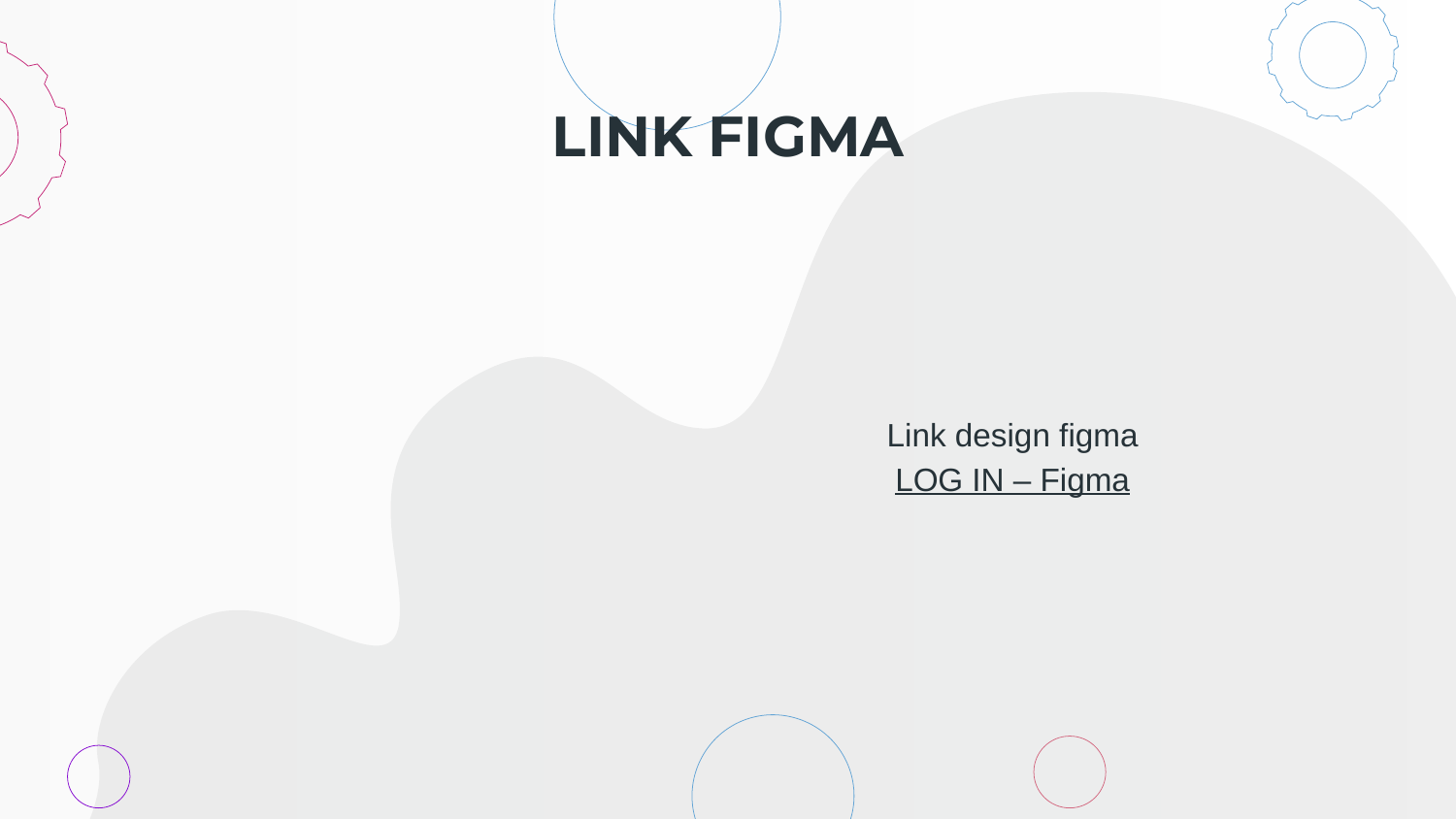

# LINK FIGMA
Link design figma
LOG IN – Figma